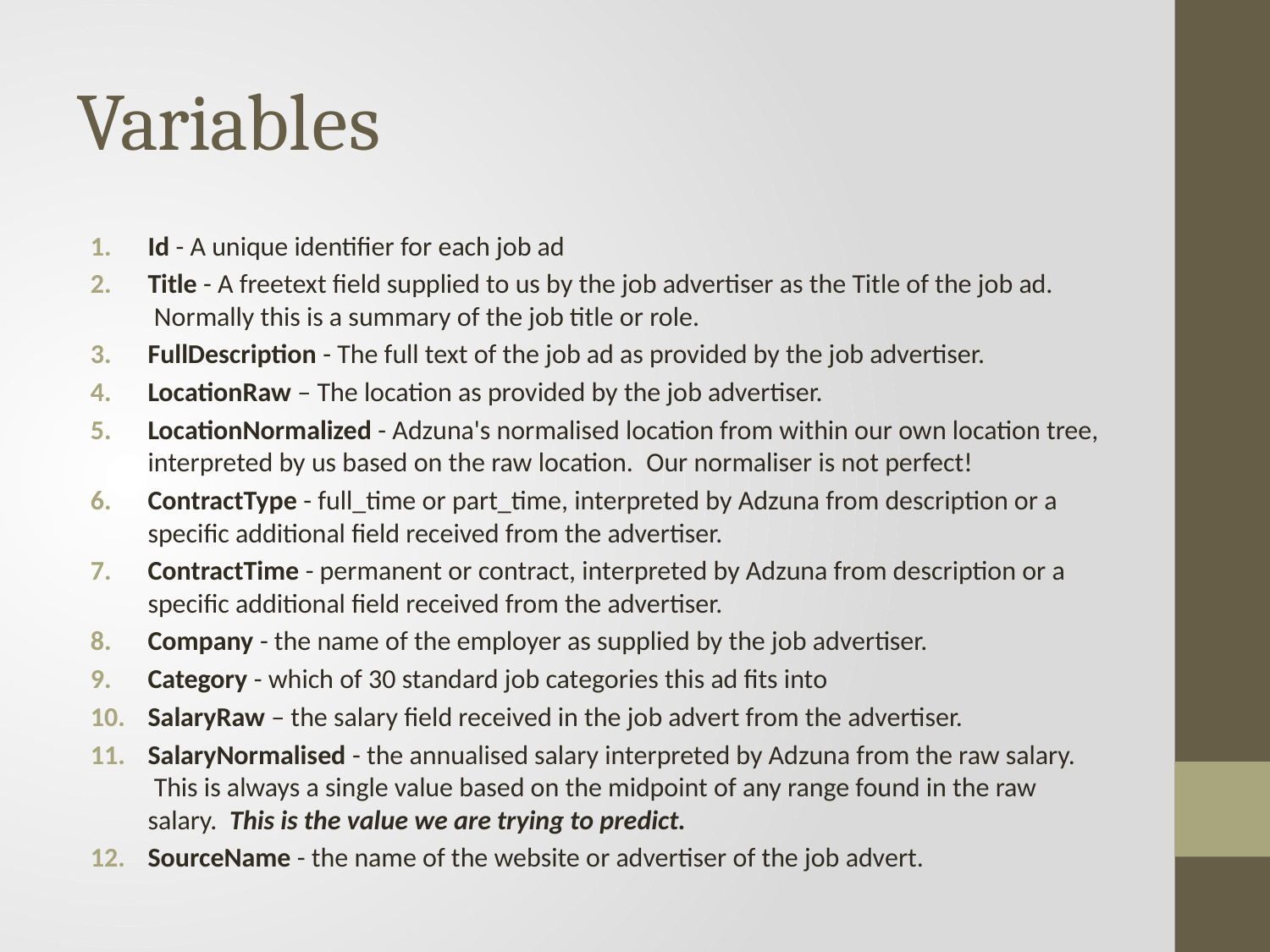

# Variables
Id - A unique identifier for each job ad
Title - A freetext field supplied to us by the job advertiser as the Title of the job ad.  Normally this is a summary of the job title or role.
FullDescription - The full text of the job ad as provided by the job advertiser.
LocationRaw – The location as provided by the job advertiser.
LocationNormalized - Adzuna's normalised location from within our own location tree, interpreted by us based on the raw location.  Our normaliser is not perfect!
ContractType - full_time or part_time, interpreted by Adzuna from description or a specific additional field received from the advertiser.
ContractTime - permanent or contract, interpreted by Adzuna from description or a specific additional field received from the advertiser.
Company - the name of the employer as supplied by the job advertiser.
Category - which of 30 standard job categories this ad fits into
SalaryRaw – the salary field received in the job advert from the advertiser.
SalaryNormalised - the annualised salary interpreted by Adzuna from the raw salary.  This is always a single value based on the midpoint of any range found in the raw salary.  This is the value we are trying to predict.
SourceName - the name of the website or advertiser of the job advert.